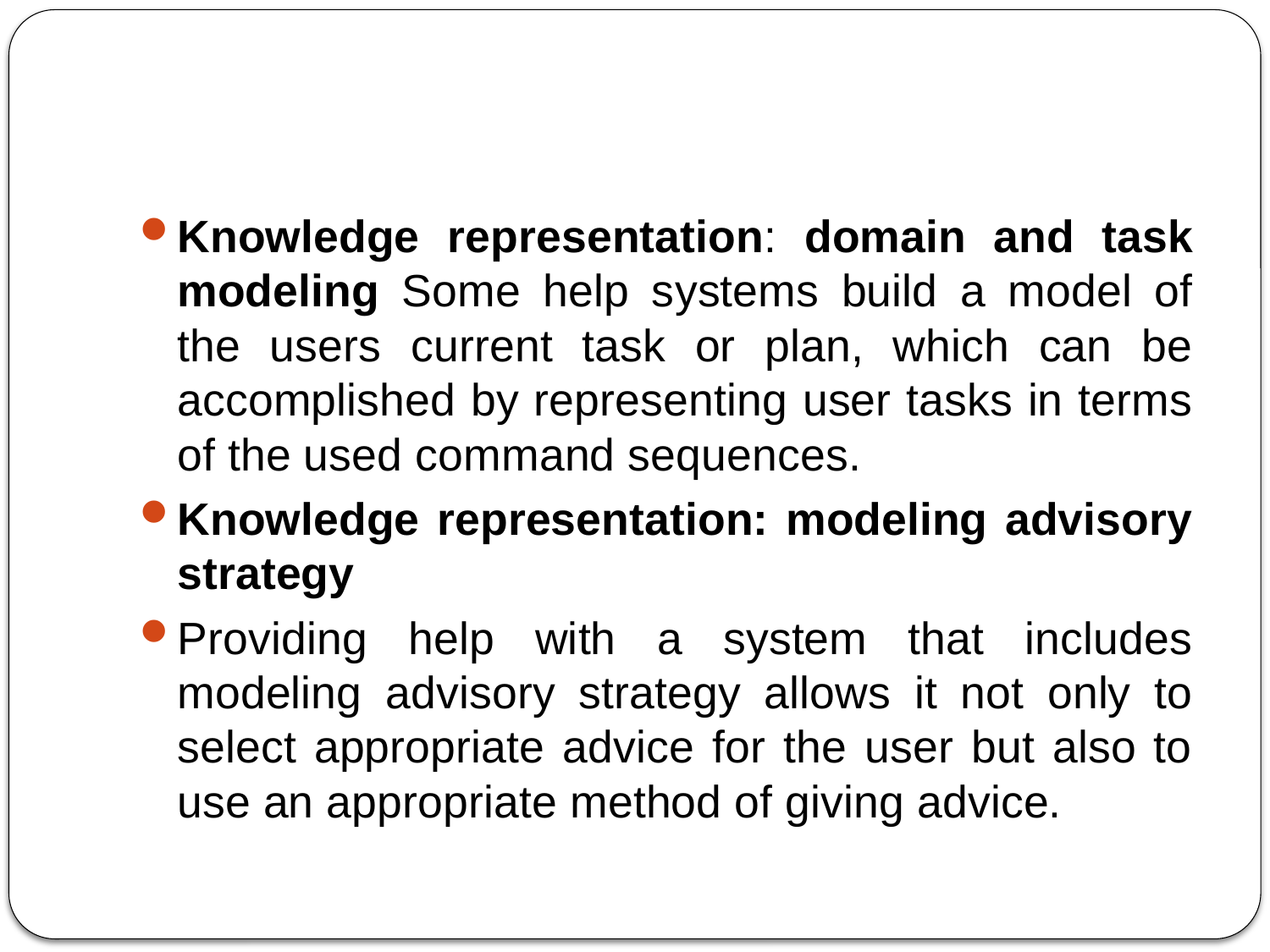

#
Knowledge representation: domain and task modeling Some help systems build a model of the users current task or plan, which can be accomplished by representing user tasks in terms of the used command sequences.
Knowledge representation: modeling advisory strategy
Providing help with a system that includes modeling advisory strategy allows it not only to select appropriate advice for the user but also to use an appropriate method of giving advice.